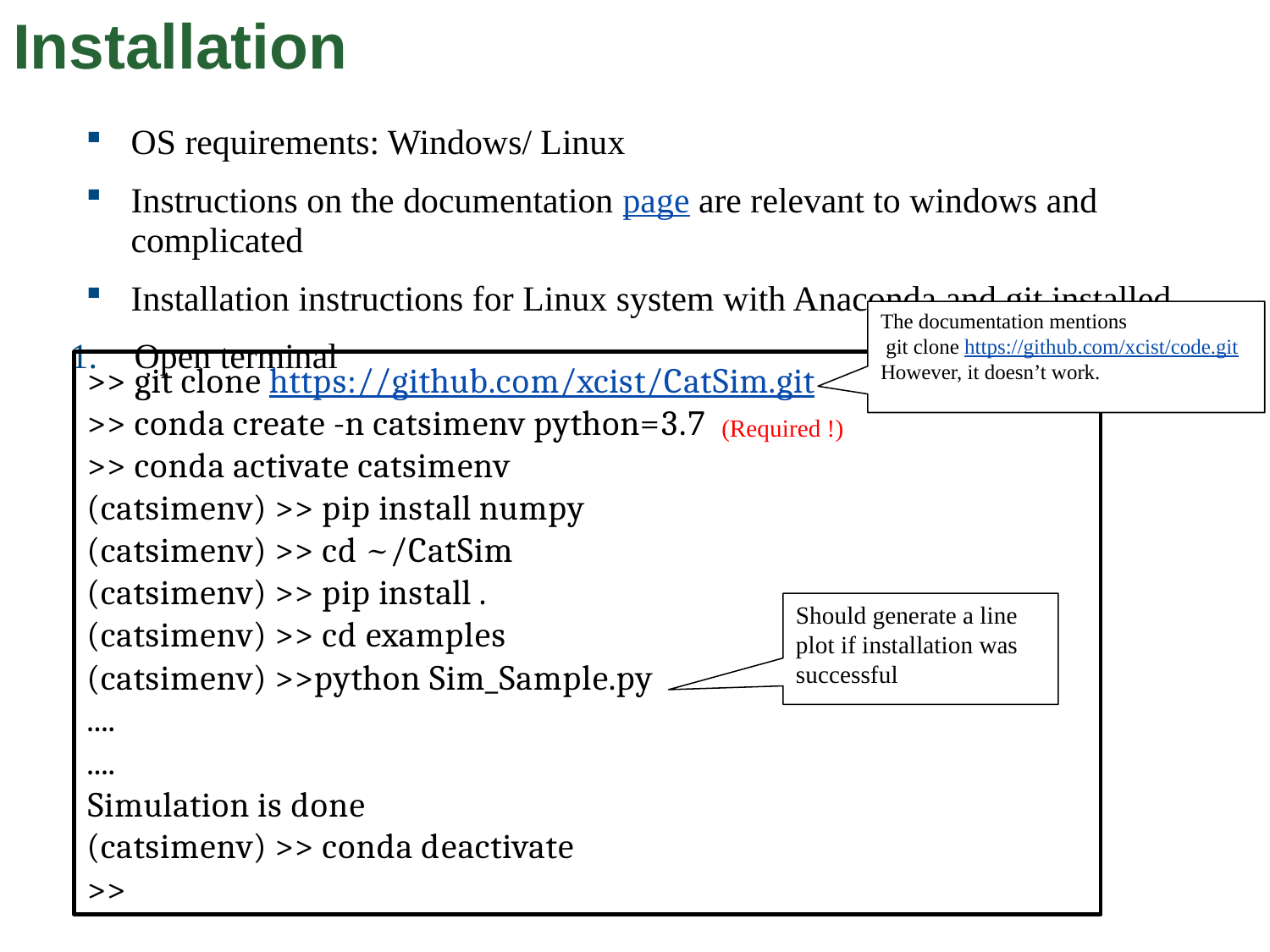

# Installation
OS requirements: Windows/ Linux
Instructions on the documentation page are relevant to windows and complicated
Installation instructions for Linux system with Anaconda and git installed
Open terminal
The documentation mentions
 git clone https://github.com/xcist/code.git However, it doesn’t work.
>> git clone https://github.com/xcist/CatSim.git
>> conda create -n catsimenv python=3.7
>> conda activate catsimenv
(catsimenv) >> pip install numpy
(catsimenv) >> cd ~/CatSim
(catsimenv) >> pip install .
(catsimenv) >> cd examples
(catsimenv) >>python Sim_Sample.py
....
....
Simulation is done
(catsimenv) >> conda deactivate
>>
(Required !)
Should generate a line plot if installation was successful